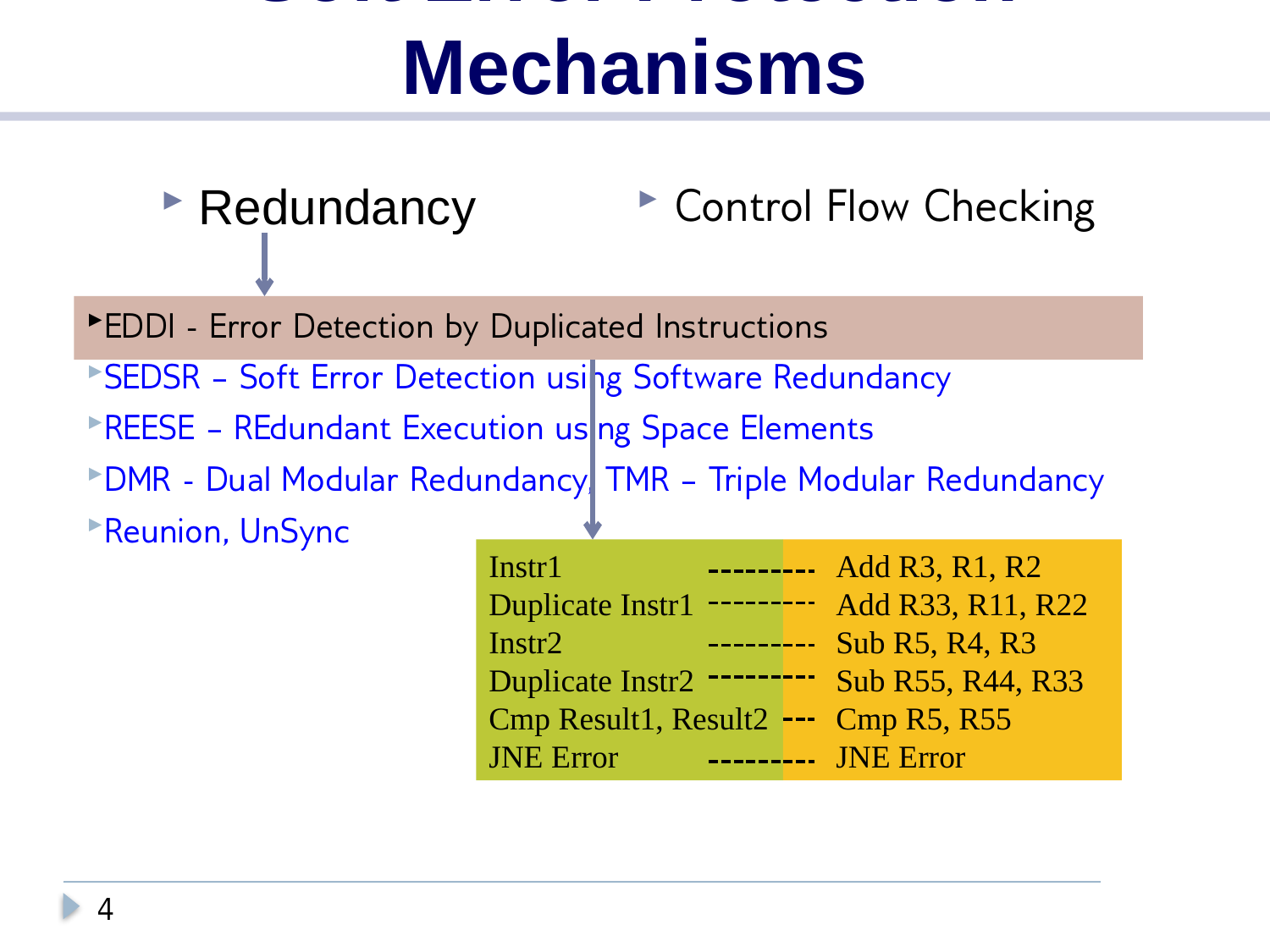

# Soft Error Protection Mechanisms
Redundancy
Control Flow Checking
EDDI - Error Detection by Duplicated Instructions
SEDSR – Soft Error Detection using Software Redundancy
REESE – REdundant Execution using Space Elements
DMR - Dual Modular Redundancy, TMR – Triple Modular Redundancy
Reunion, UnSync
EDDI - Error Detection by Duplicated Instructions
Instr1
Duplicate Instr1
Instr2
Duplicate Instr2
Cmp Result1, Result2
JNE Error
     Add R3, R1, R2
     Add R33, R11, R22
     Sub R5, R4, R3
     Sub R55, R44, R33
     Cmp R5, R55
     JNE Error
4